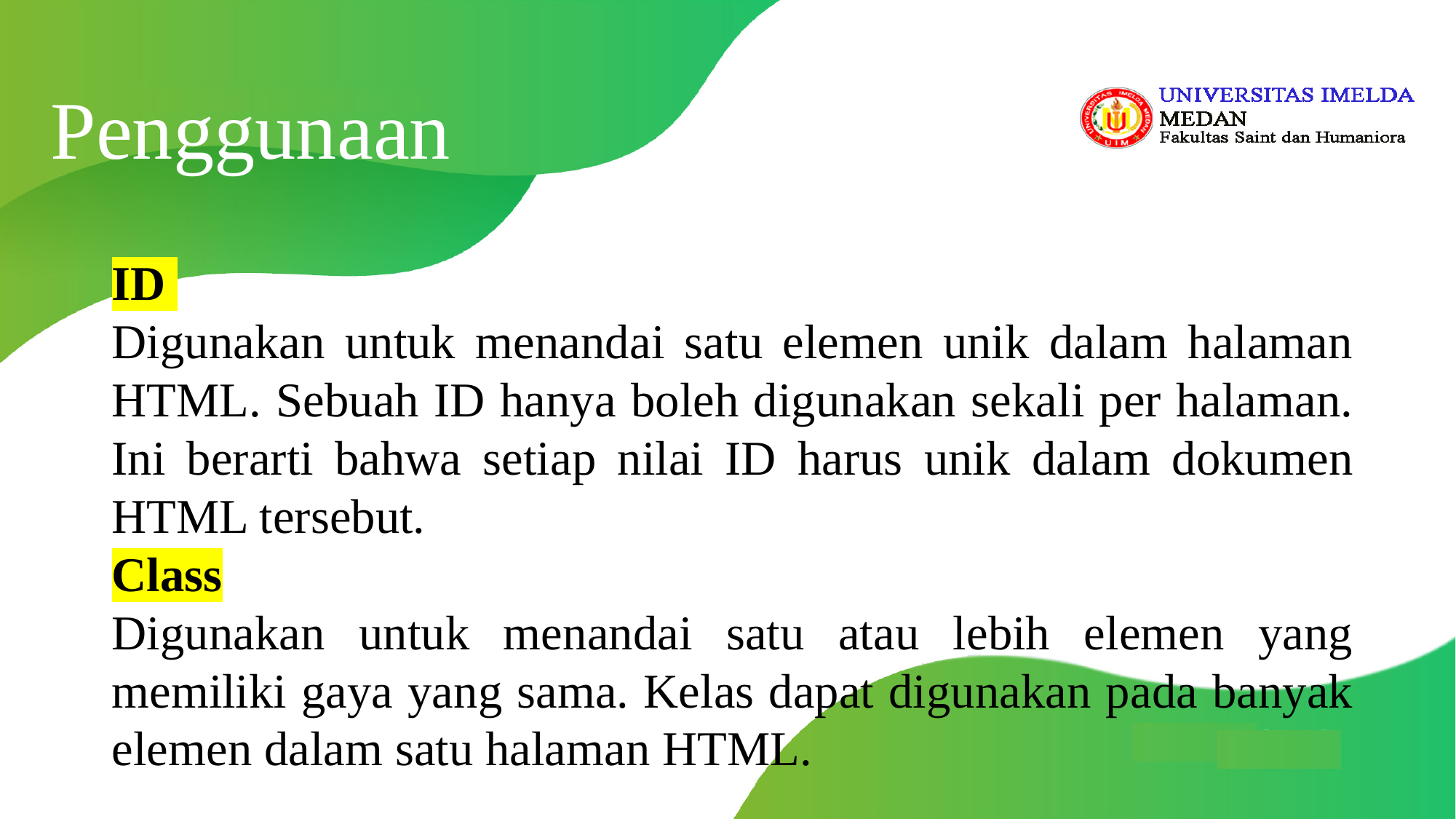

Penggunaan
ID
Digunakan untuk menandai satu elemen unik dalam halaman HTML. Sebuah ID hanya boleh digunakan sekali per halaman. Ini berarti bahwa setiap nilai ID harus unik dalam dokumen HTML tersebut.
Class
Digunakan untuk menandai satu atau lebih elemen yang memiliki gaya yang sama. Kelas dapat digunakan pada banyak elemen dalam satu halaman HTML.